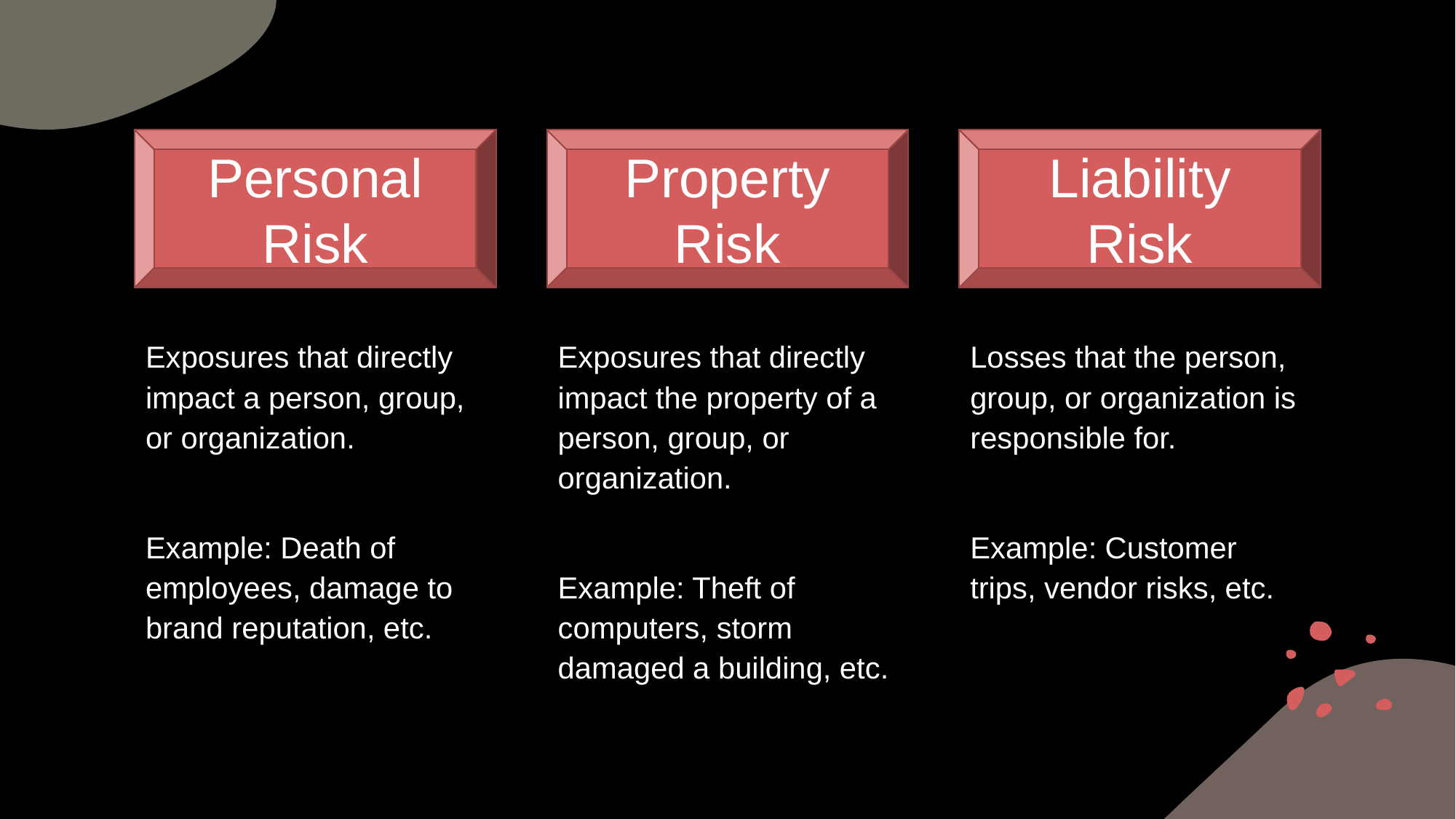

Personal Risk
Property Risk
Liability Risk
Exposures that directly impact a person, group, or organization.

Example: Death of employees, damage to brand reputation, etc.

Exposures that directly impact the property of a person, group, or organization.

Example: Theft of computers, storm damaged a building, etc.
Losses that the person, group, or organization is responsible for.

Example: Customer trips, vendor risks, etc.